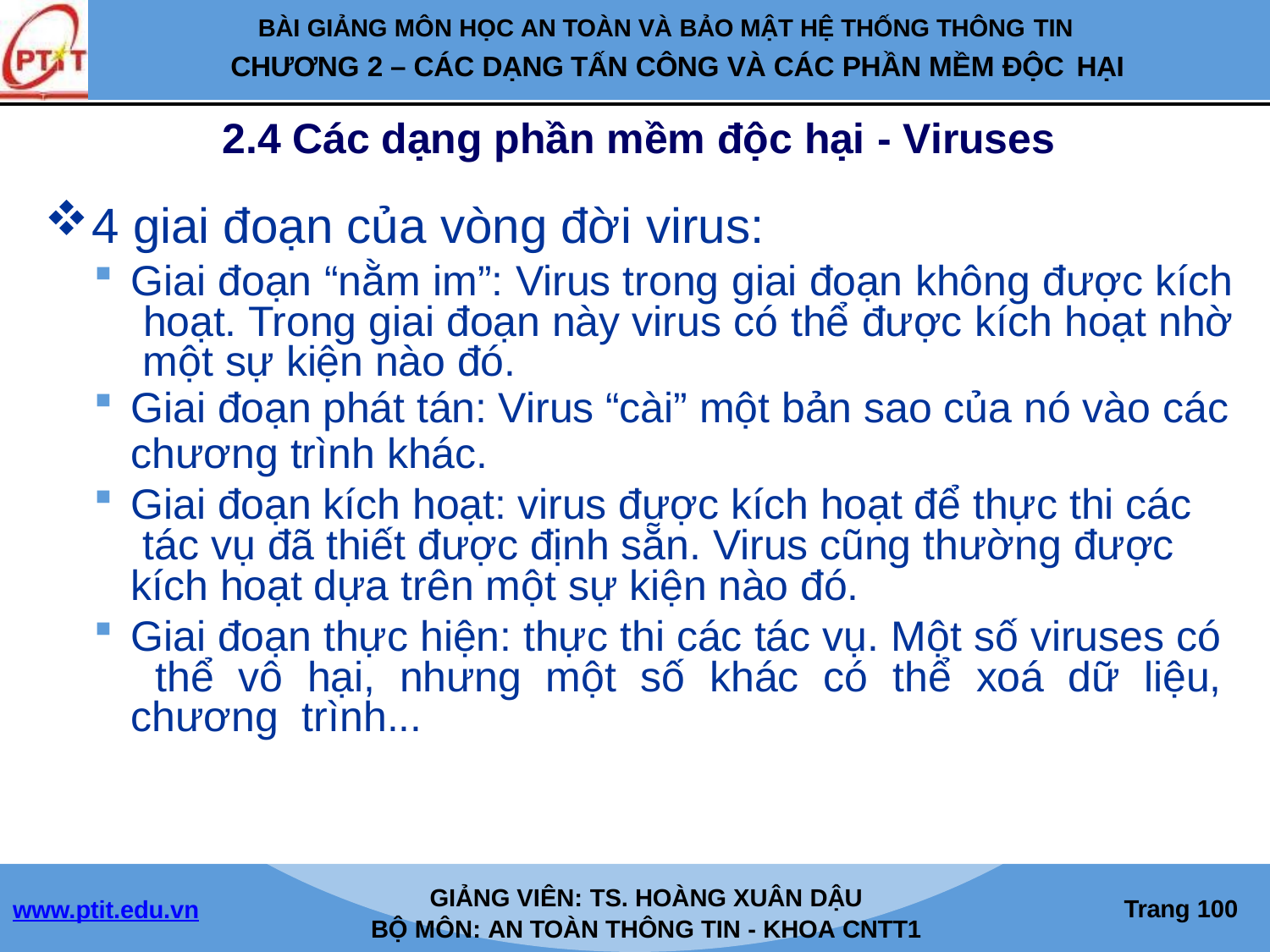

BÀI GIẢNG MÔN HỌC AN TOÀN VÀ BẢO MẬT HỆ THỐNG THÔNG TIN
CHƯƠNG 2 – CÁC DẠNG TẤN CÔNG VÀ CÁC PHẦN MỀM ĐỘC HẠI
2.4 Các dạng phần mềm độc hại - Viruses
4 giai đoạn của vòng đời virus:
Giai đoạn “nằm im”: Virus trong giai đoạn không được kích  hoạt. Trong giai đoạn này virus có thể được kích hoạt nhờ  một sự kiện nào đó.
Giai đoạn phát tán: Virus “cài” một bản sao của nó vào các
chương trình khác.
Giai đoạn kích hoạt: virus được kích hoạt để thực thi các  tác vụ đã thiết được định sẵn. Virus cũng thường được  kích hoạt dựa trên một sự kiện nào đó.
Giai đoạn thực hiện: thực thi các tác vụ. Một số viruses có  thể vô hại, nhưng một số khác có thể xoá dữ liệu, chương  trình...
GIẢNG VIÊN: TS. HOÀNG XUÂN DẬU
BỘ MÔN: AN TOÀN THÔNG TIN - KHOA CNTT1
Trang 100
www.ptit.edu.vn